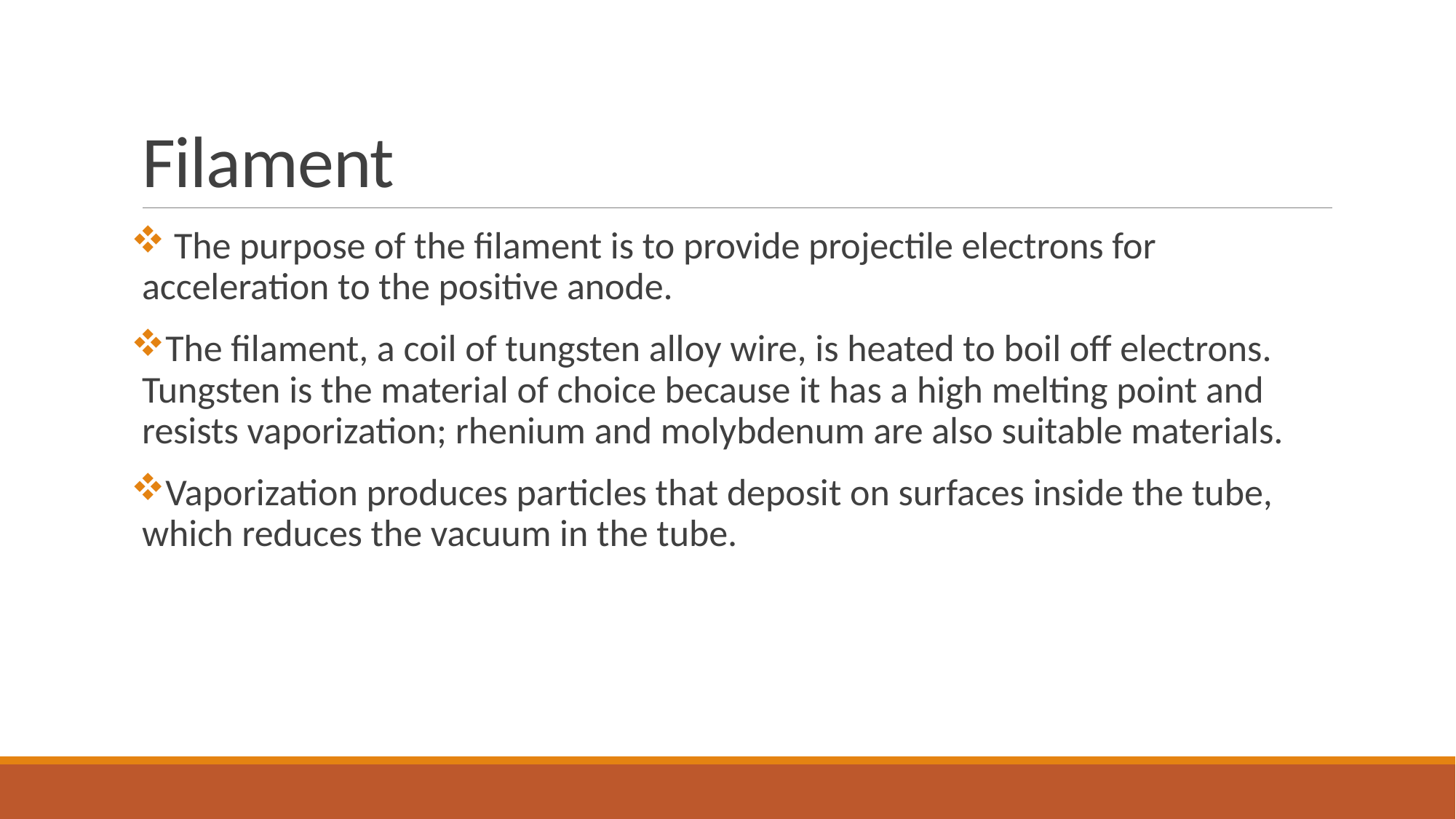

# Filament
 The purpose of the filament is to provide projectile electrons for acceleration to the positive anode.
The filament, a coil of tungsten alloy wire, is heated to boil off electrons. Tungsten is the material of choice because it has a high melting point and resists vaporization; rhenium and molybdenum are also suitable materials.
Vaporization produces particles that deposit on surfaces inside the tube, which reduces the vacuum in the tube.